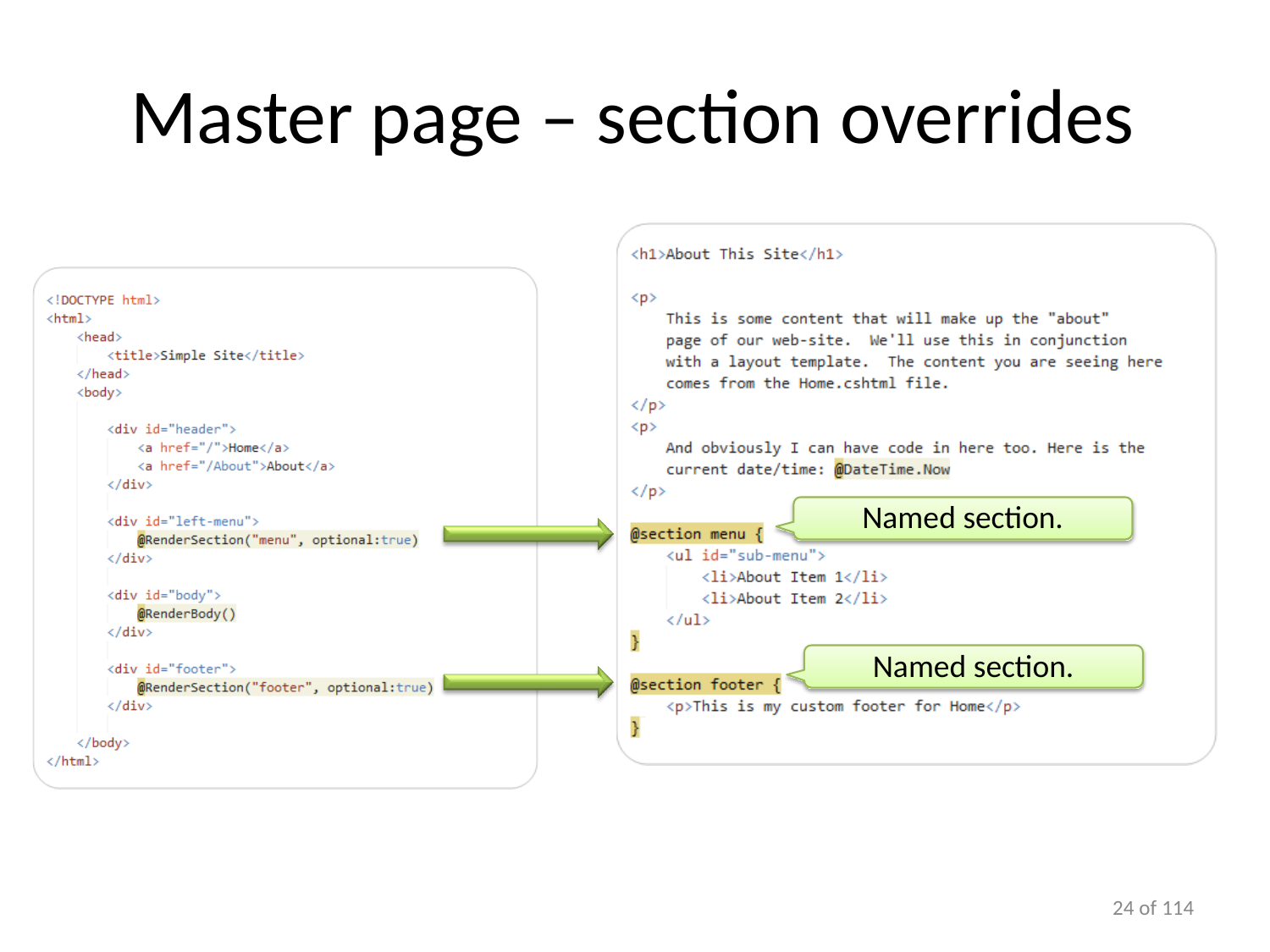

# Master page – section overrides

Named section.

Named section.

24 of 114